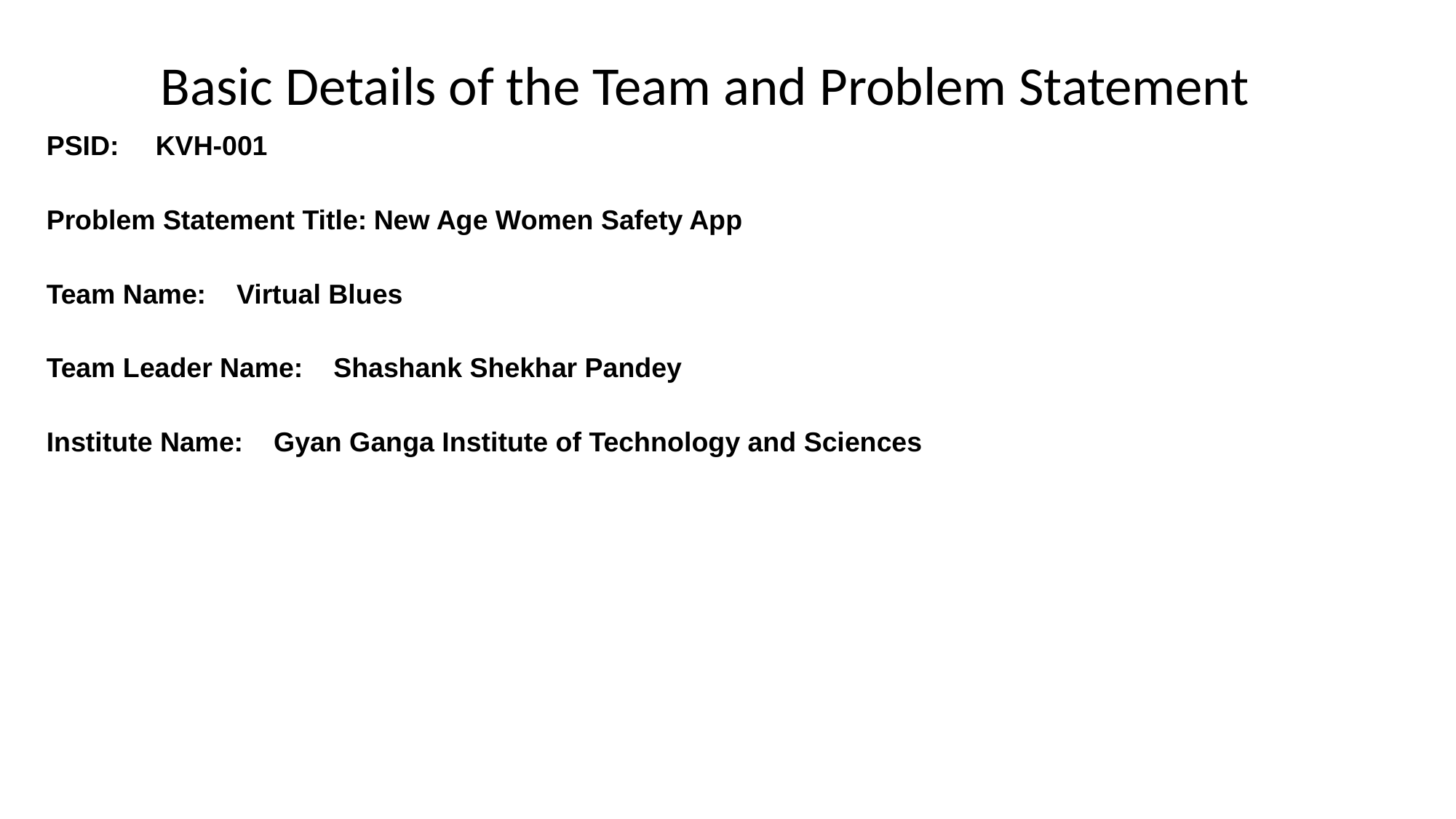

# Basic Details of the Team and Problem Statement
PSID:	KVH-001
Problem Statement Title:	New Age Women Safety App
Team Name:    Virtual Blues
Team Leader Name:    Shashank Shekhar Pandey
Institute Name:    Gyan Ganga Institute of Technology and Sciences